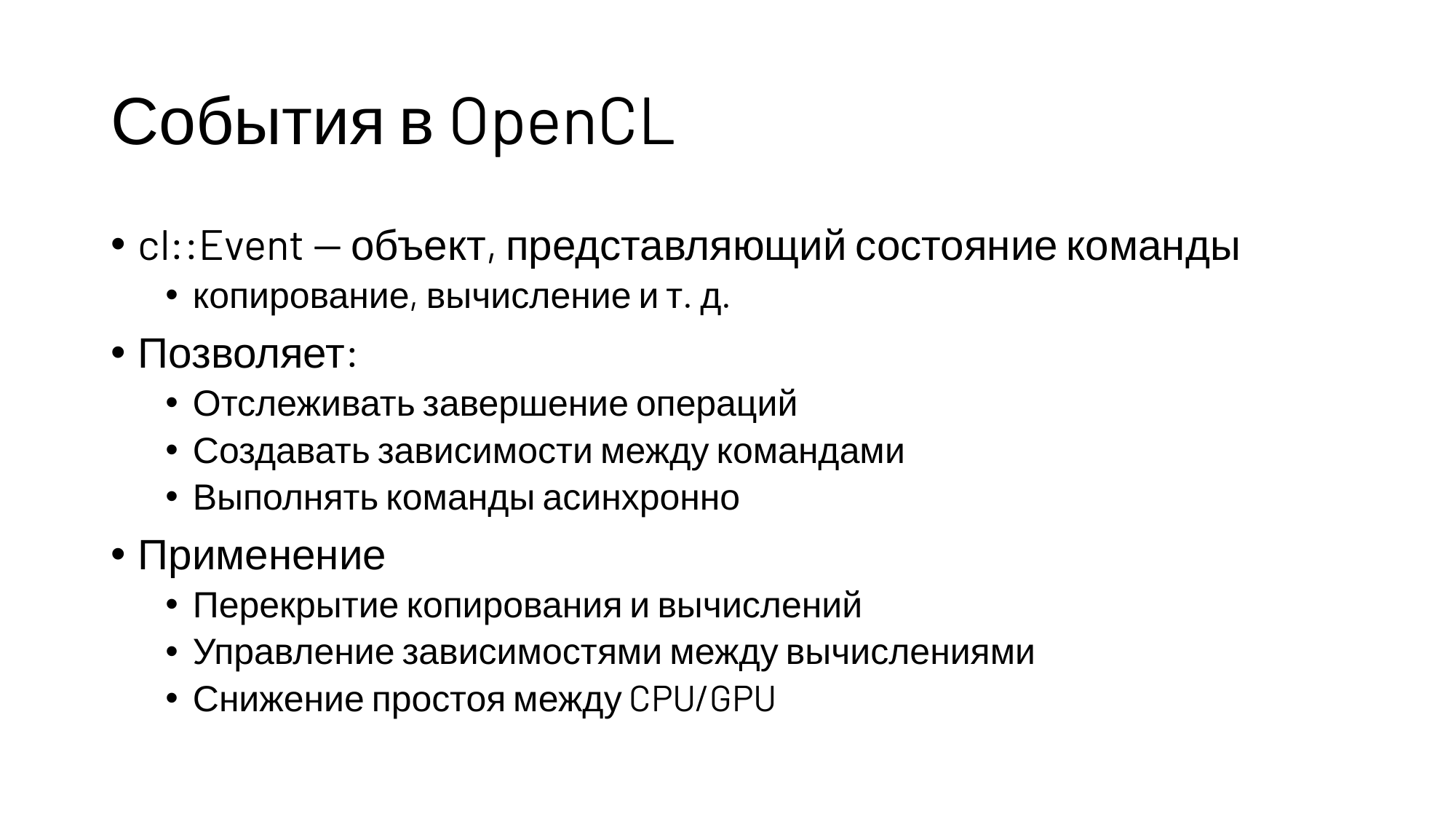

# События в OpenCL
cl::Event — объект, представляющий состояние команды
копирование, вычисление и т. д.
Позволяет:
Отслеживать завершение операций
Создавать зависимости между командами
Выполнять команды асинхронно
Применение
Перекрытие копирования и вычислений
Управление зависимостями между вычислениями
Снижение простоя между CPU/GPU